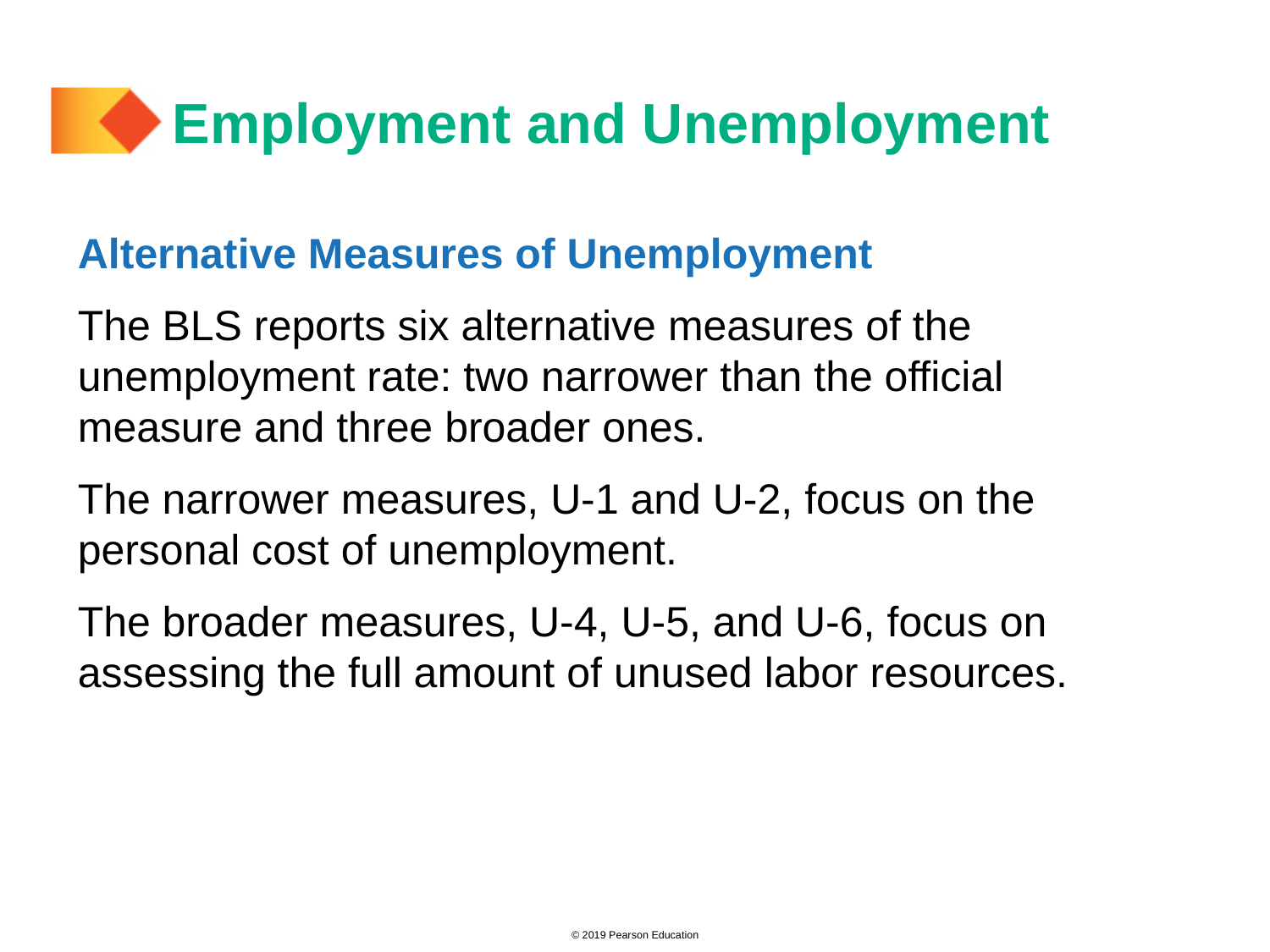

# Employment and Unemployment
Alternative Measures of Unemployment
The BLS reports six alternative measures of the unemployment rate: two narrower than the official measure and three broader ones.
The narrower measures, U-1 and U-2, focus on the personal cost of unemployment.
The broader measures, U-4, U-5, and U-6, focus on assessing the full amount of unused labor resources.